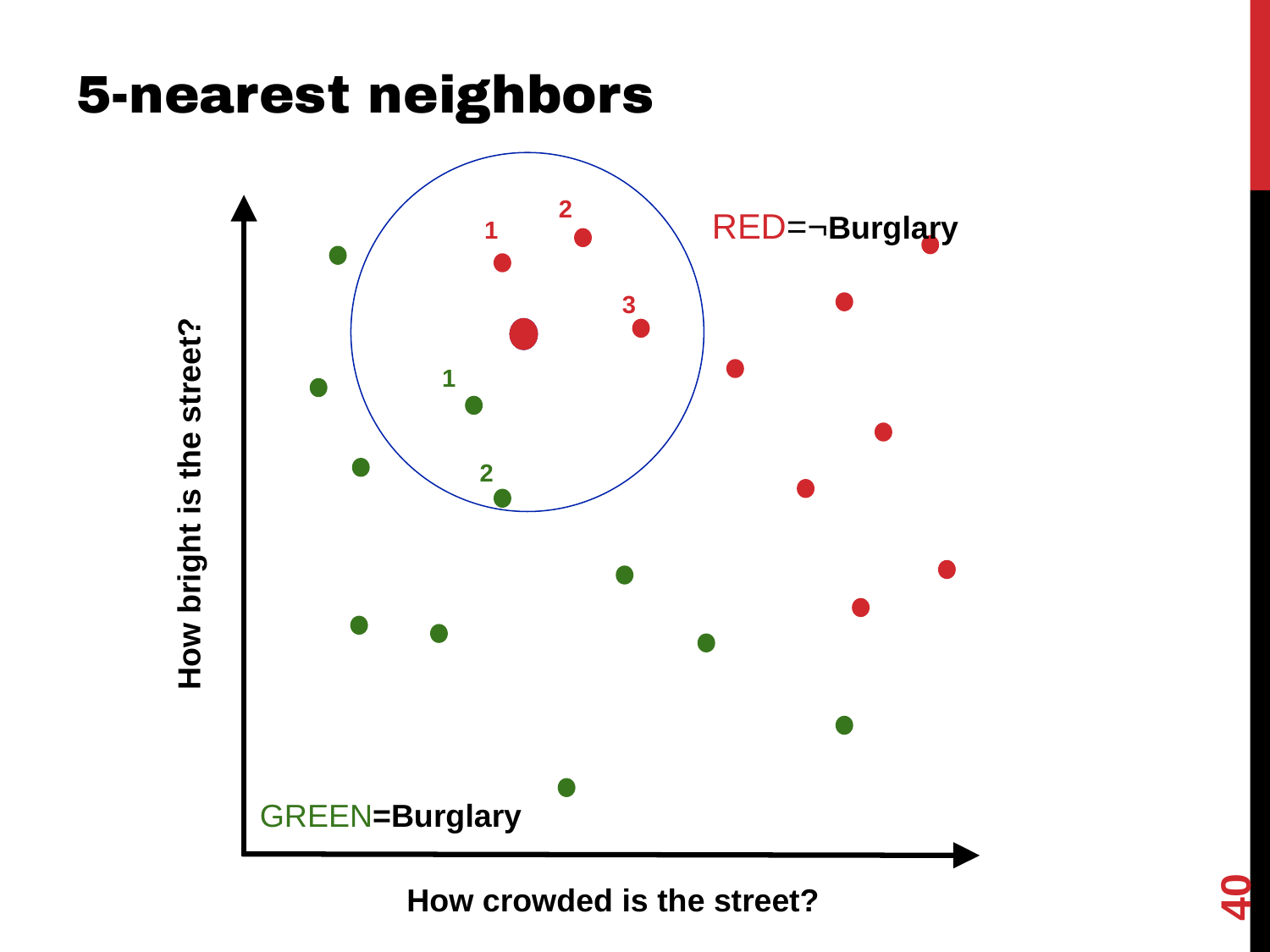

# 5-nearest neighbors

2
RED=¬Burglary
1

3

1

2

How bright is the street?

GREEN=Burglary
40
How crowded is the street?